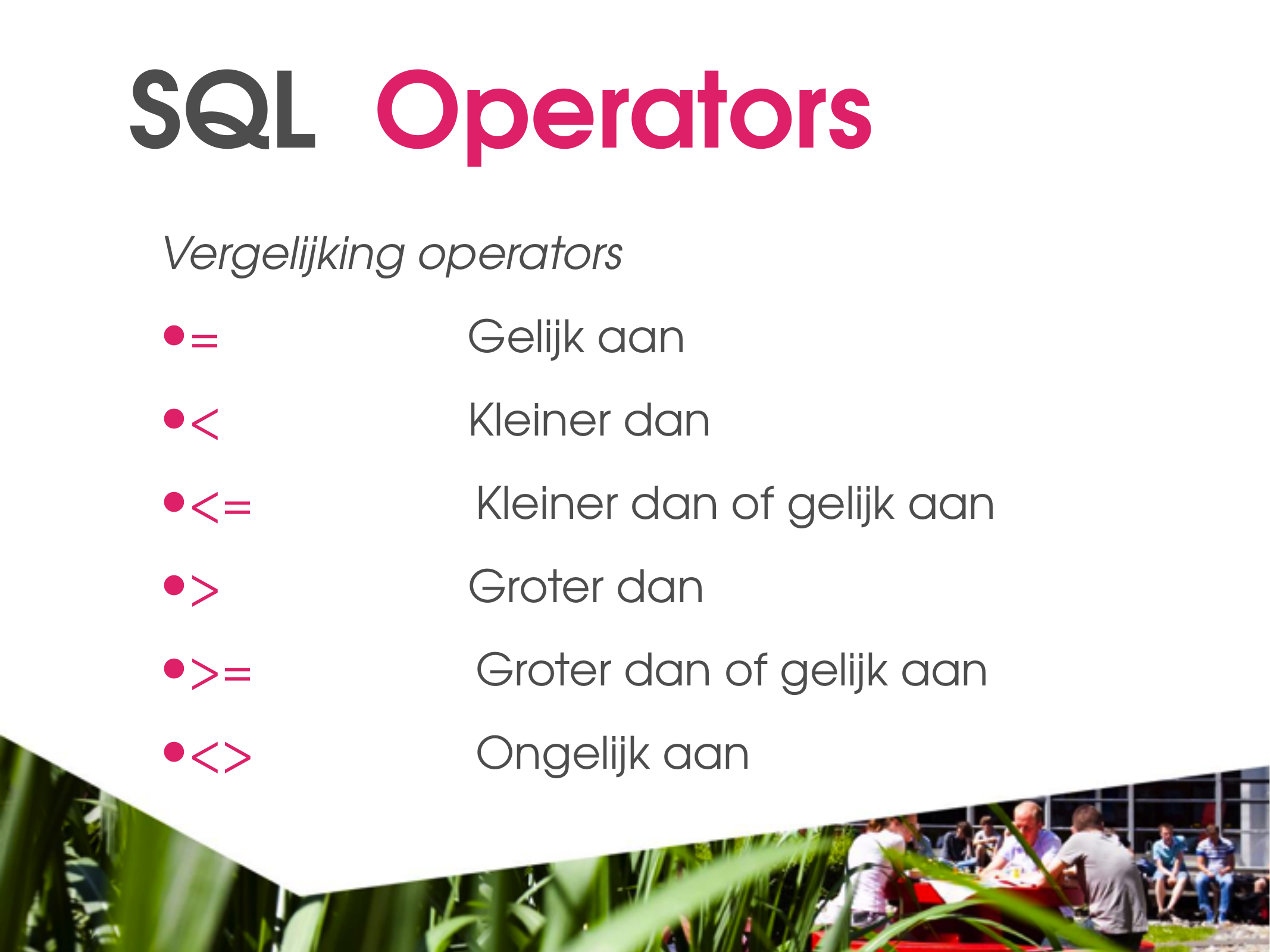

# SQL  Operators
Vergelijking operators
=                    Gelijk aan
<                    Kleiner dan
<=                  Kleiner dan of gelijk aan
>                    Groter dan
>=                  Groter dan of gelijk aan
<>                  Ongelijk aan